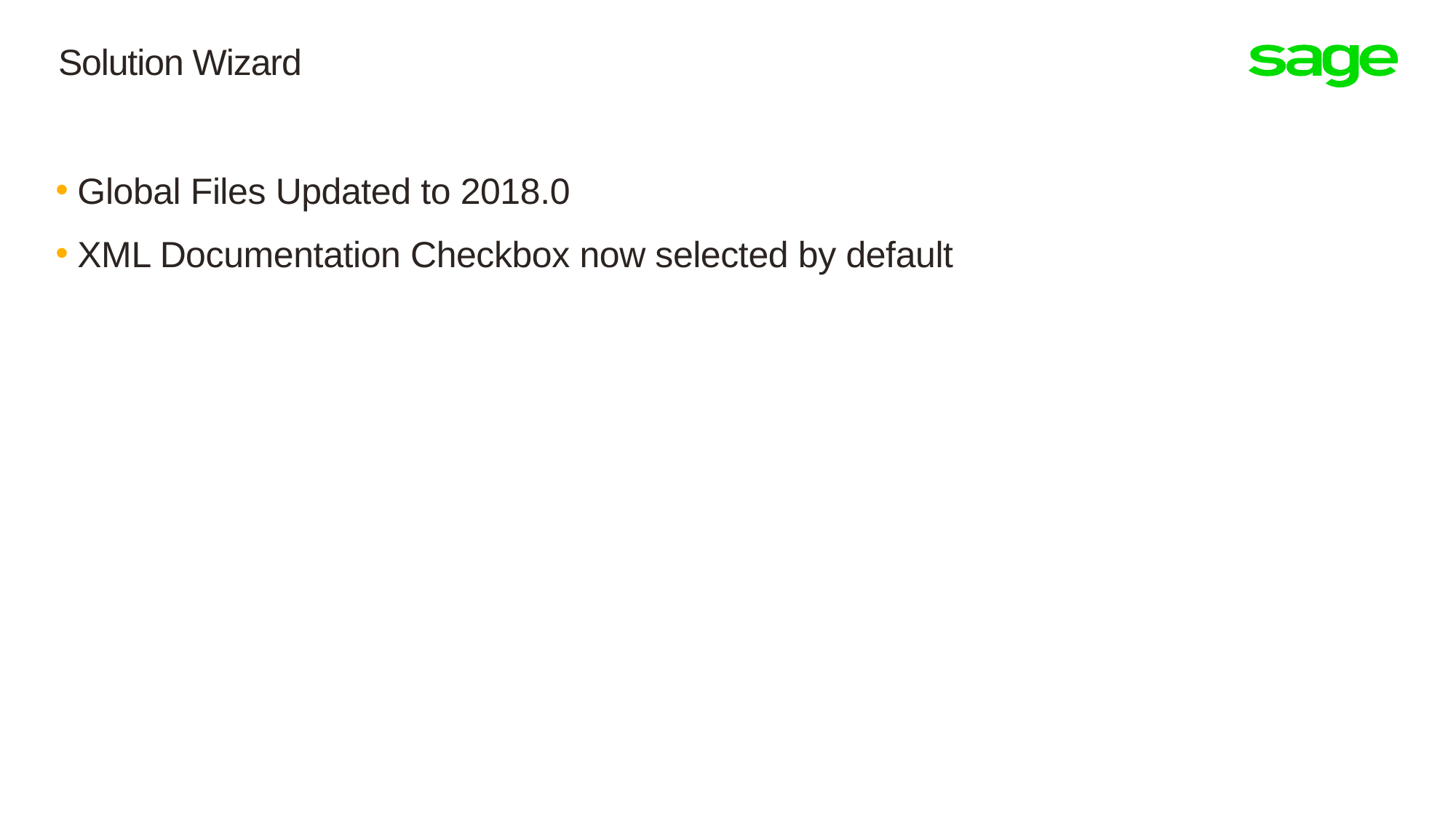

# Solution Wizard
Global Files Updated to 2018.0
XML Documentation Checkbox now selected by default